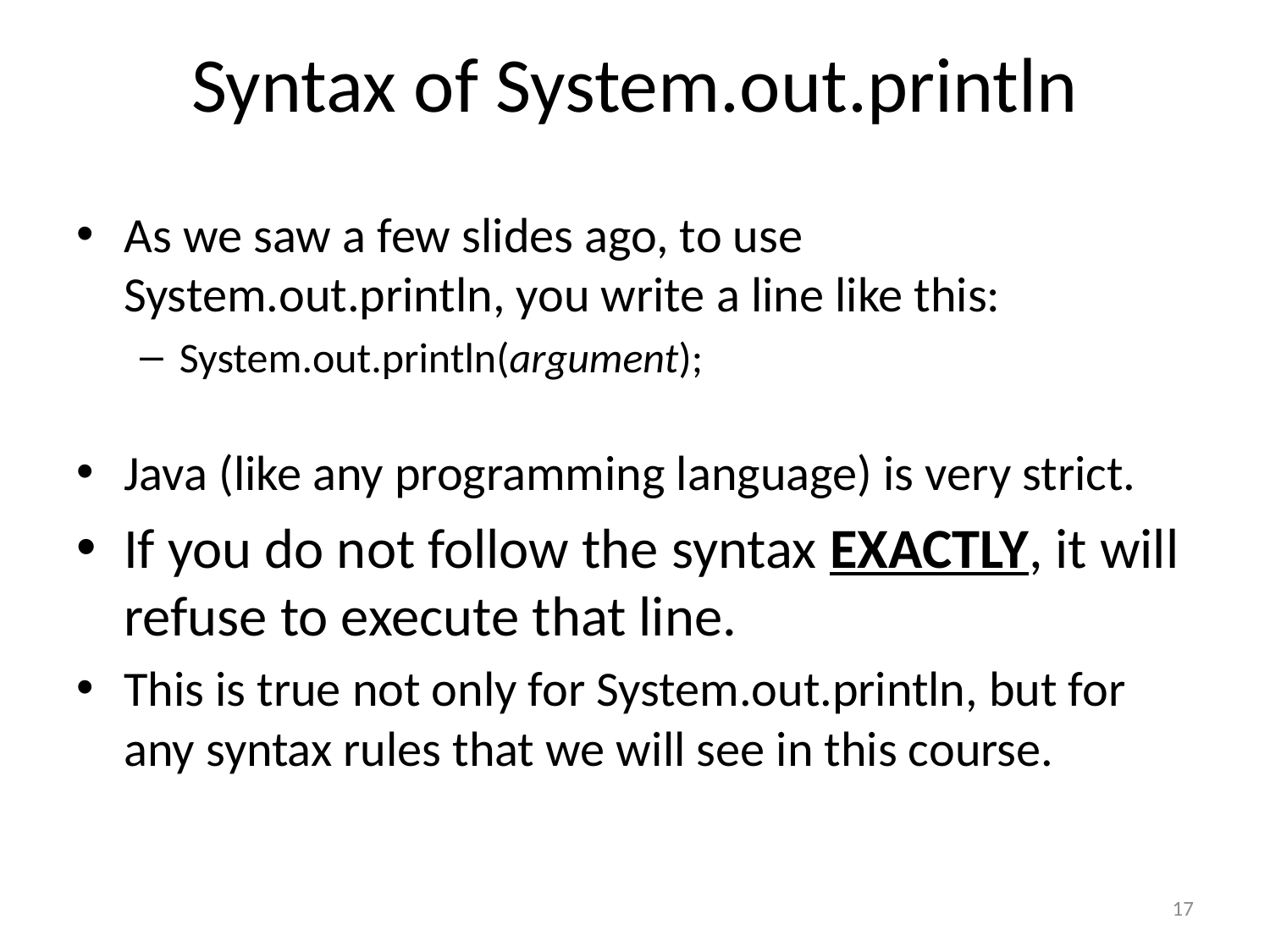

# Syntax of System.out.println
As we saw a few slides ago, to use System.out.println, you write a line like this:
System.out.println(argument);
Java (like any programming language) is very strict.
If you do not follow the syntax EXACTLY, it will refuse to execute that line.
This is true not only for System.out.println, but for any syntax rules that we will see in this course.

17